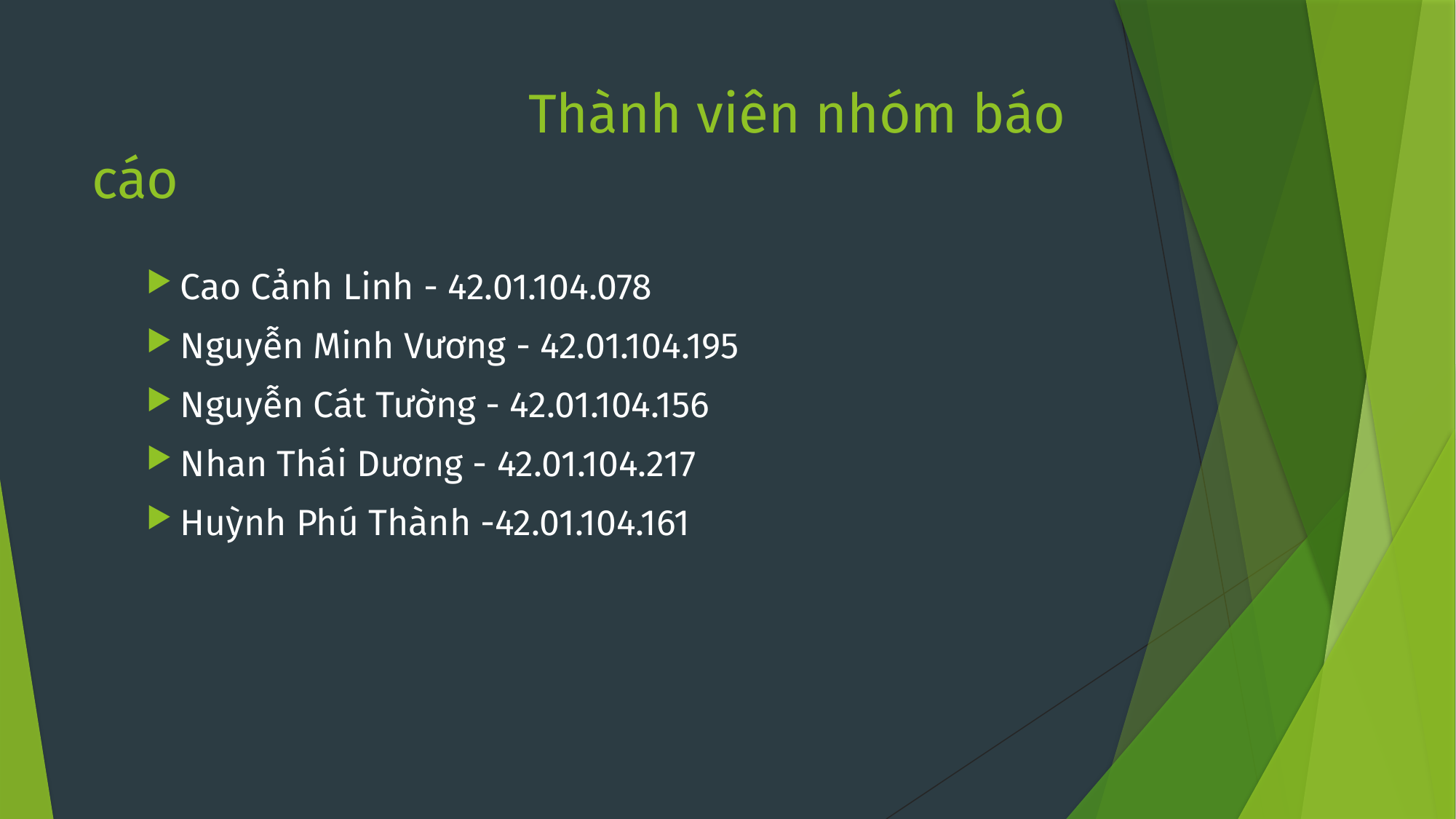

# Thành viên nhóm báo cáo
Cao Cảnh Linh - 42.01.104.078
Nguyễn Minh Vương - 42.01.104.195
Nguyễn Cát Tường - 42.01.104.156
Nhan Thái Dương - 42.01.104.217
Huỳnh Phú Thành -42.01.104.161